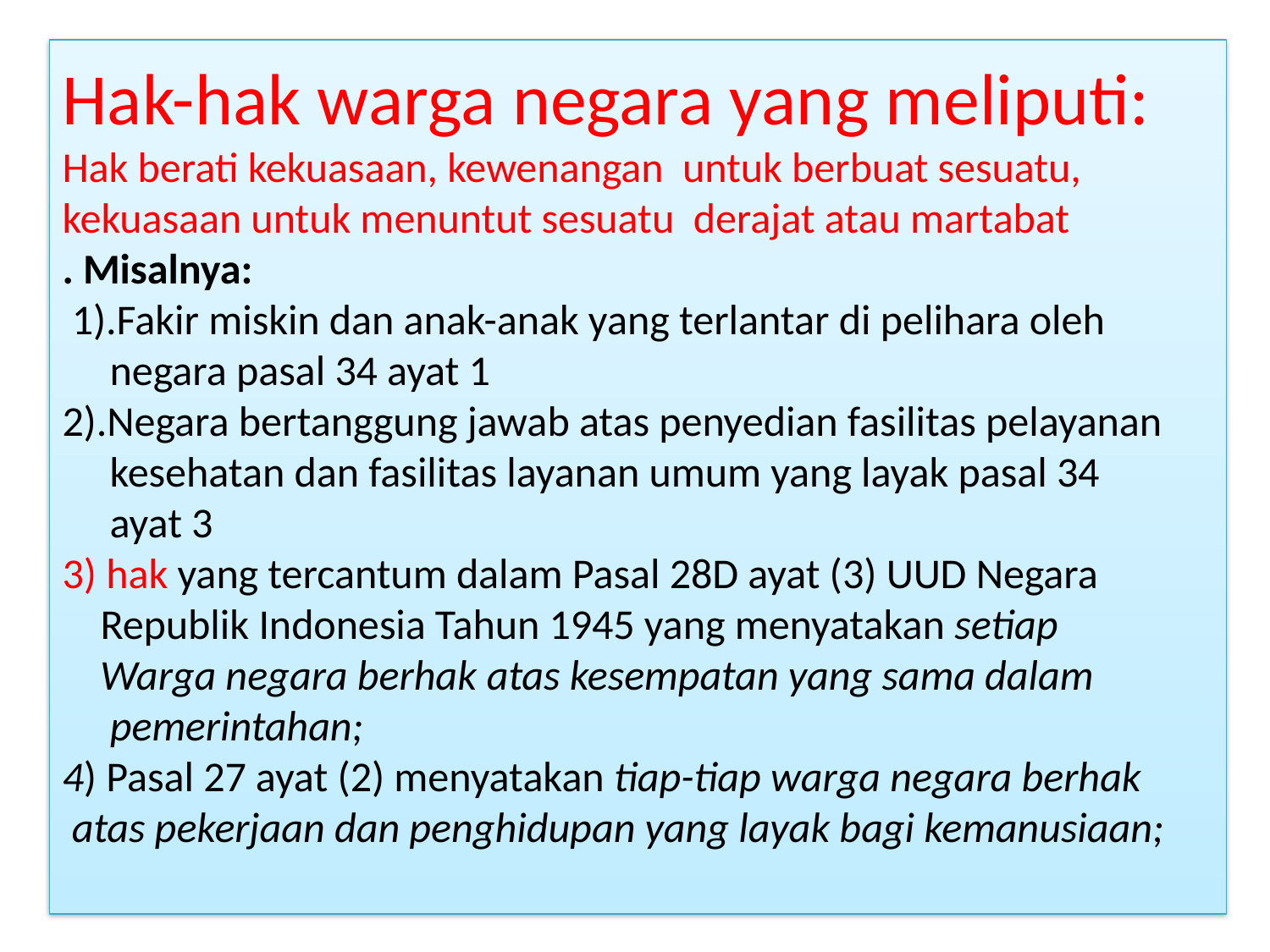

# Hak-hak warga negara yang meliputi: Hak berati kekuasaan, kewenangan  untuk berbuat sesuatu, kekuasaan untuk menuntut sesuatu  derajat atau martabat . Misalnya: 1).Fakir miskin dan anak-anak yang terlantar di pelihara oleh negara pasal 34 ayat 1 2).Negara bertanggung jawab atas penyedian fasilitas pelayanan kesehatan dan fasilitas layanan umum yang layak pasal 34 ayat 3 3) hak yang tercantum dalam Pasal 28D ayat (3) UUD Negara Republik Indonesia Tahun 1945 yang menyatakan setiap Warga negara berhak atas kesempatan yang sama dalam pemerintahan; 4) Pasal 27 ayat (2) menyatakan tiap-tiap warga negara berhak atas pekerjaan dan penghidupan yang layak bagi kemanusiaan;